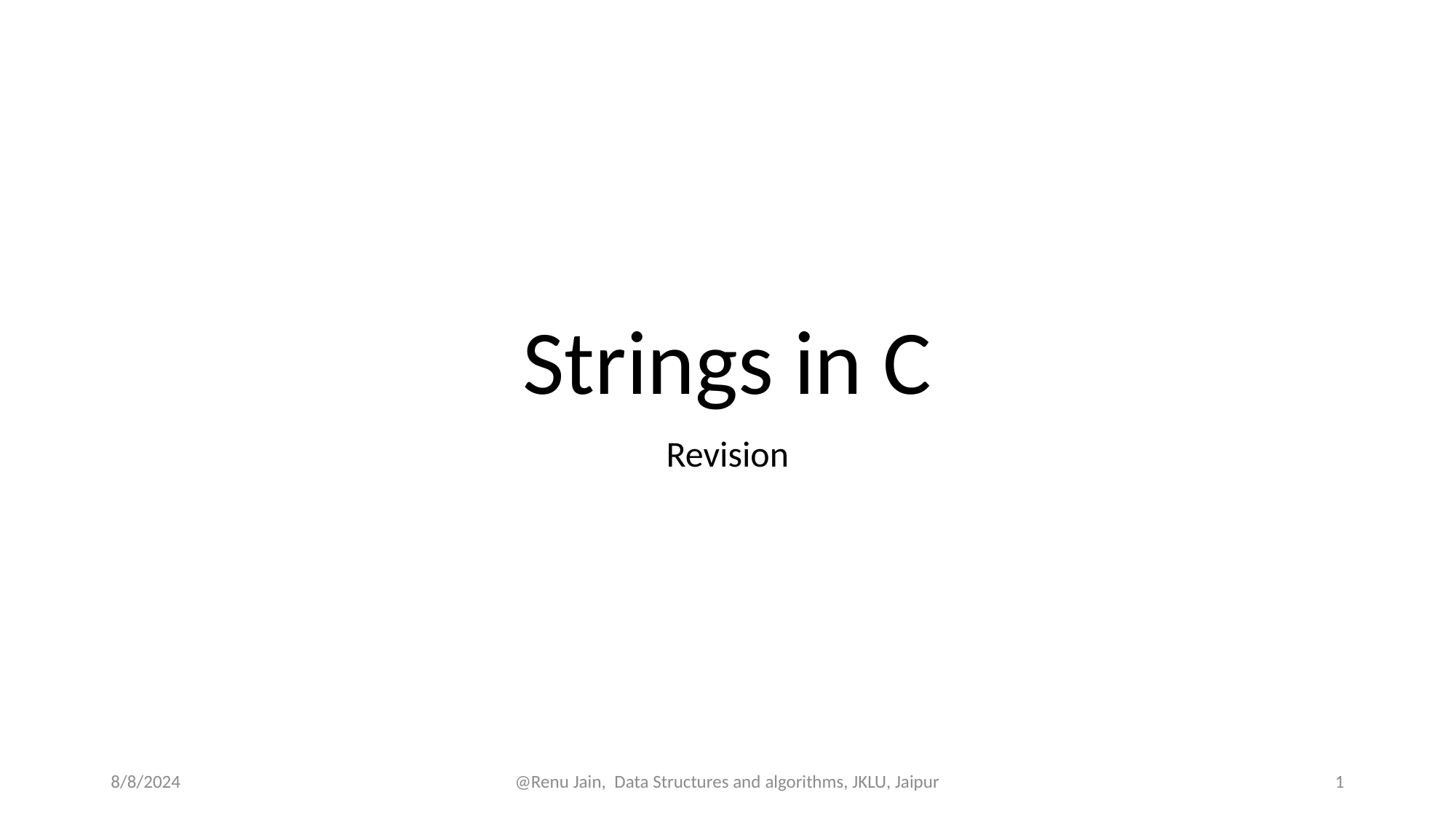

# Strings in C
Revision
8/8/2024
@Renu Jain,  Data Structures and algorithms, JKLU, Jaipur
1